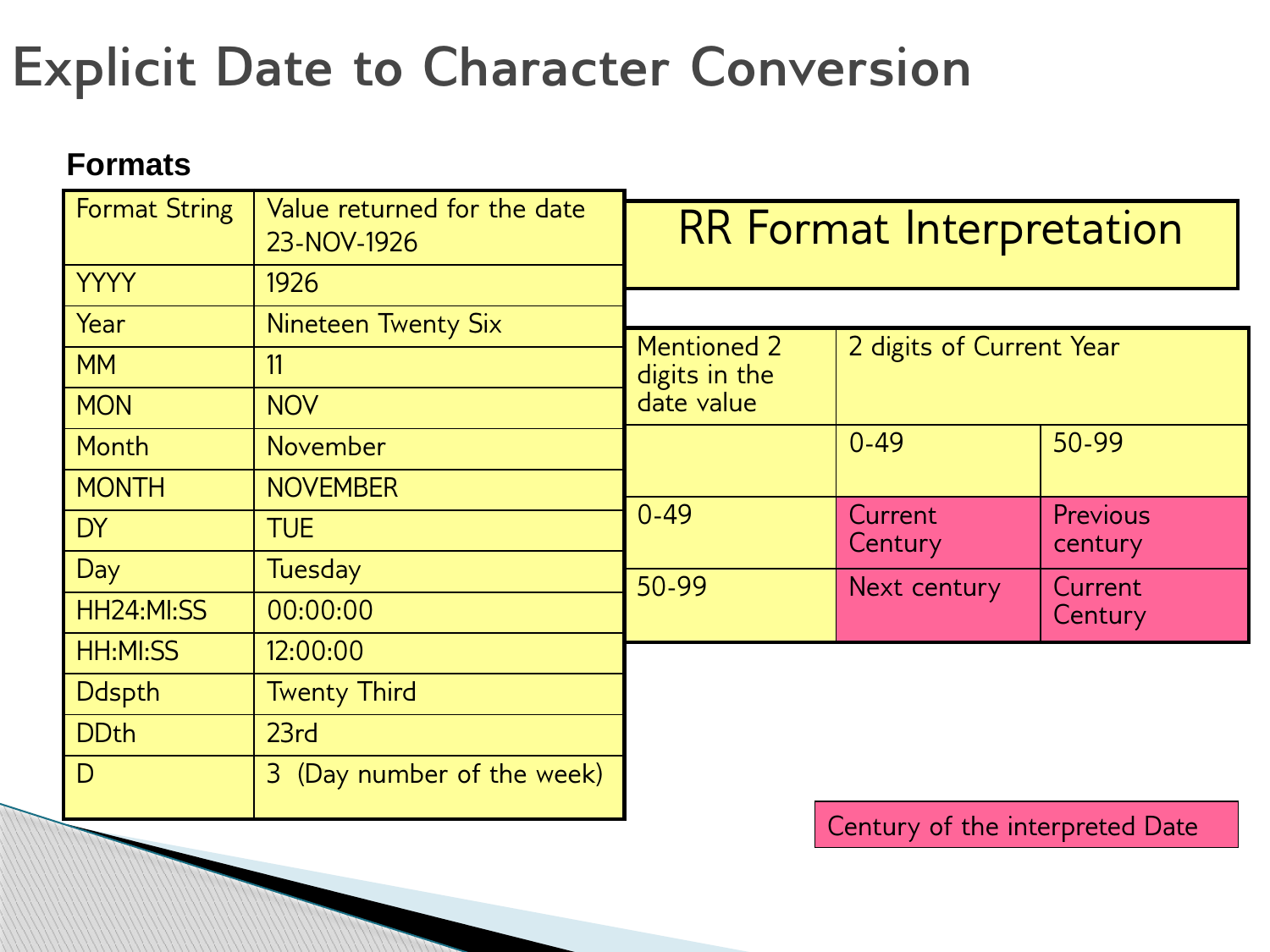

# Explicit Date to Character Conversion
Formats
| Format String | Value returned for the date 23-NOV-1926 |
| --- | --- |
| YYYY | 1926 |
| Year | Nineteen Twenty Six |
| MM | 11 |
| MON | NOV |
| Month | November |
| MONTH | NOVEMBER |
| DY | TUE |
| Day | Tuesday |
| HH24:MI:SS | 00:00:00 |
| HH:MI:SS | 12:00:00 |
| Ddspth | Twenty Third |
| DDth | 23rd |
| D | 3 (Day number of the week) |
| RR Format Interpretation |
| --- |
| Mentioned 2 digits in the date value | 2 digits of Current Year |  |
| --- | --- | --- |
|  | 0-49 | 50-99 |
| 0-49 | Current Century | Previous century |
| 50-99 | Next century | Current Century |
Century of the interpreted Date